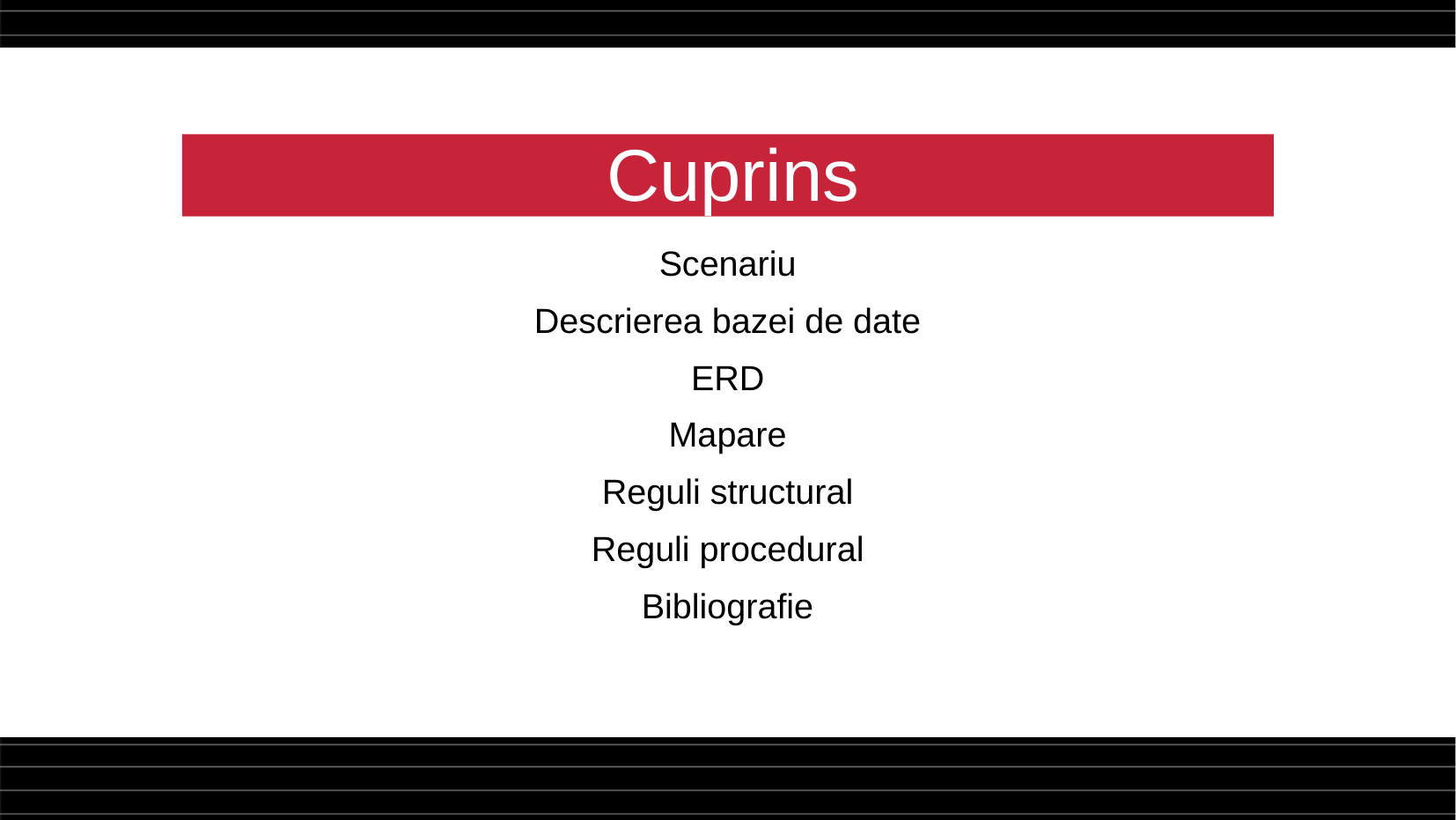

# Cuprins
Scenariu
Descrierea bazei de date
ERD
Mapare
Reguli structural
Reguli procedural
Bibliografie